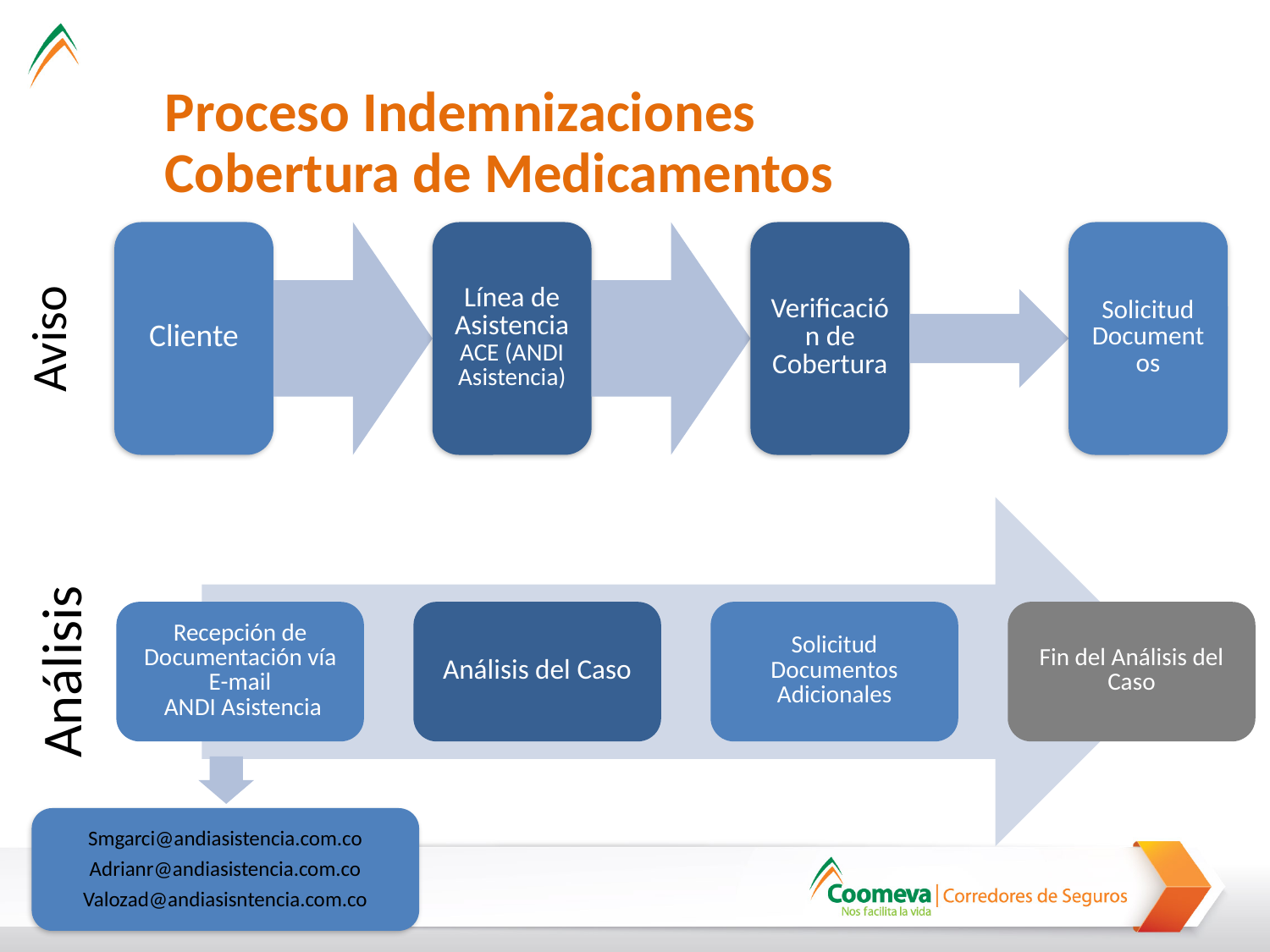

Proceso Indemnizaciones
Cobertura de Medicamentos
Cliente
Verificación de Cobertura
Solicitud Documentos
Línea de Asistencia
ACE (ANDI Asistencia)
Aviso
Recepción de Documentación vía E-mail
 ANDI Asistencia
Análisis del Caso
Solicitud Documentos Adicionales
Fin del Análisis del Caso
Análisis

Smgarci@andiasistencia.com.co
Adrianr@andiasistencia.com.co
Valozad@andiasisntencia.com.co